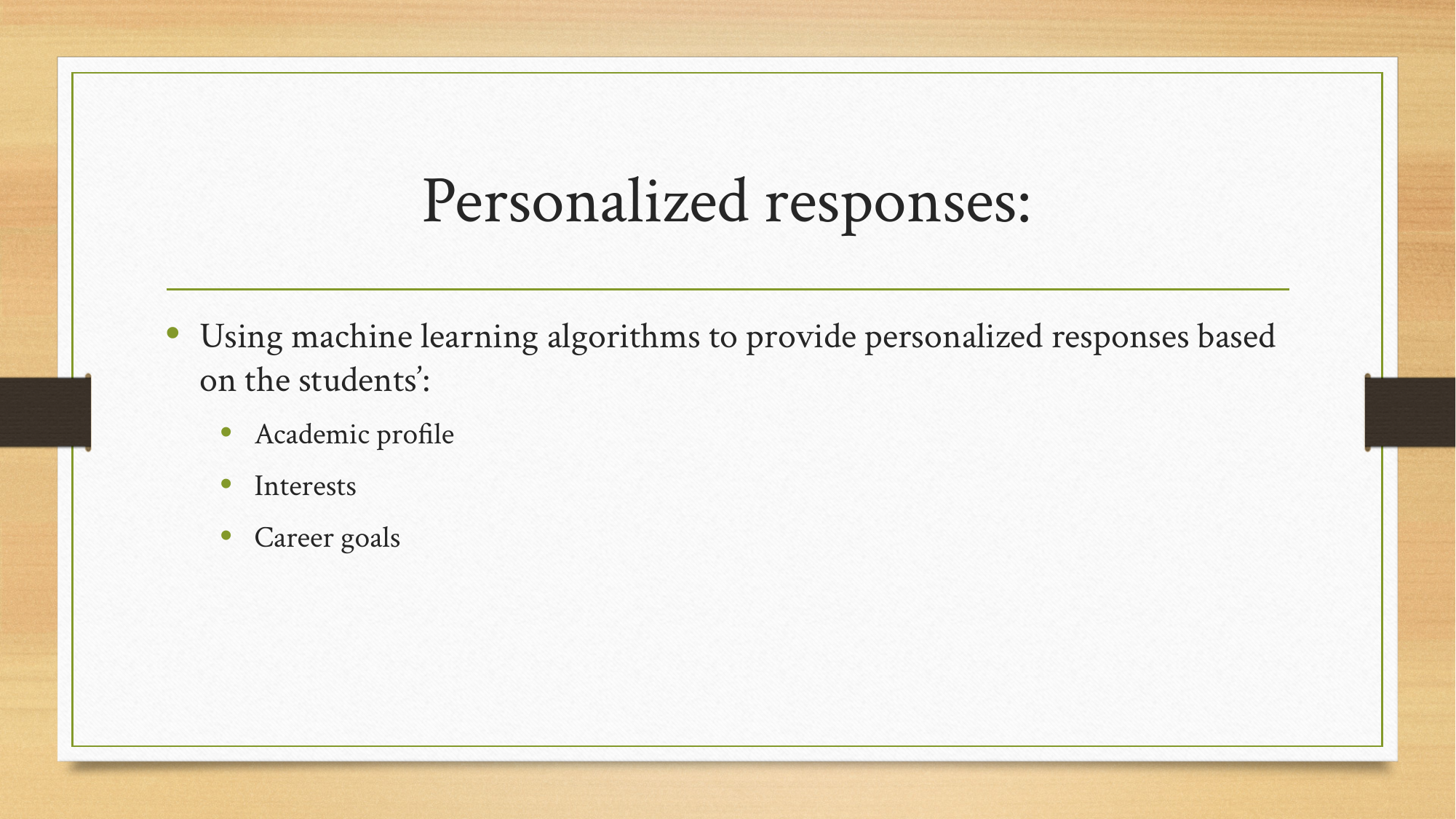

# Personalized responses:
Using machine learning algorithms to provide personalized responses based on the students’:
Academic profile
Interests
Career goals